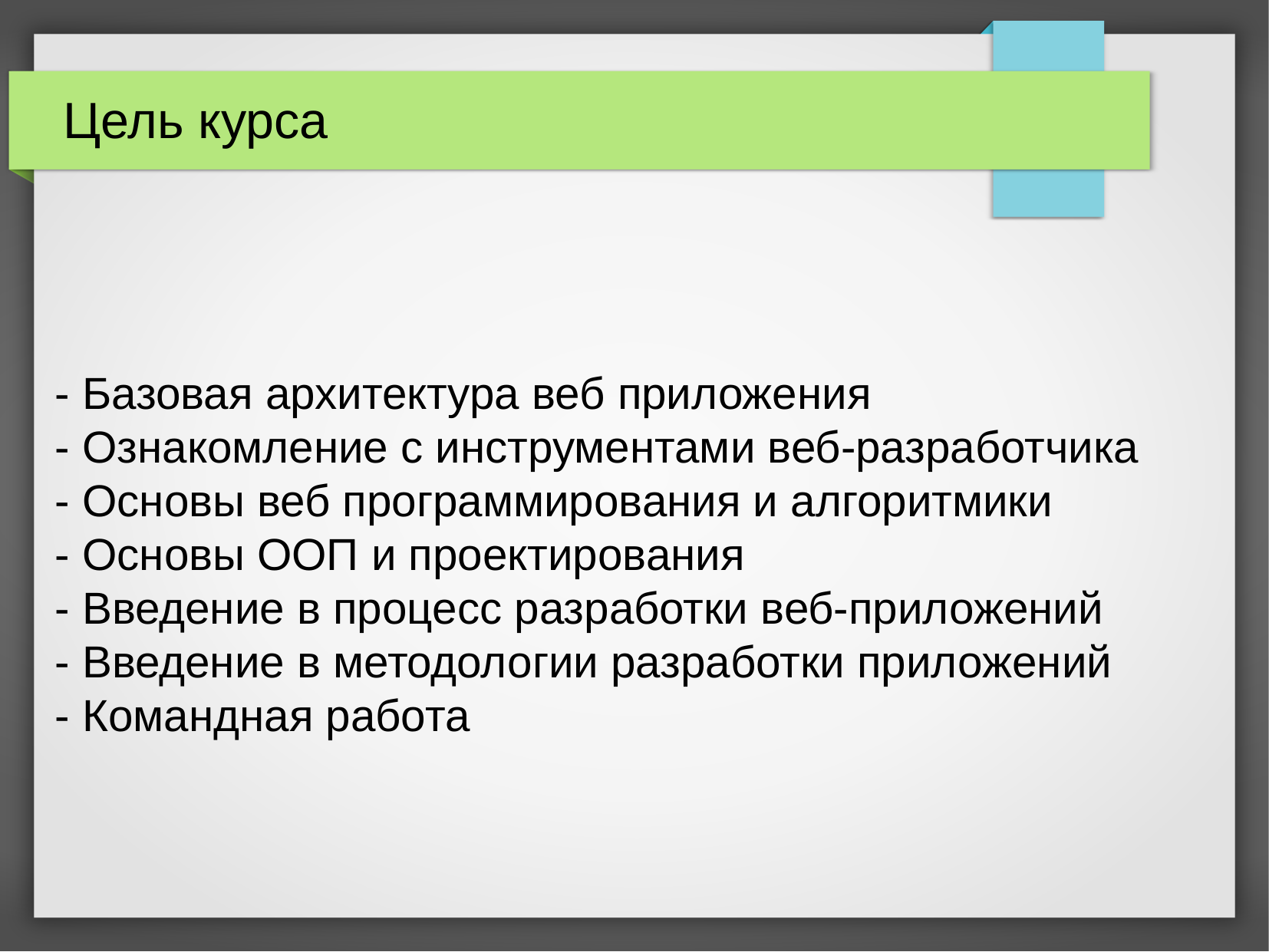

Цель курса
- Базовая архитектура веб приложения
- Ознакомление с инструментами веб-разработчика
- Основы веб программирования и алгоритмики
- Основы ООП и проектирования
- Введение в процесс разработки веб-приложений
- Введение в методологии разработки приложений
- Командная работа